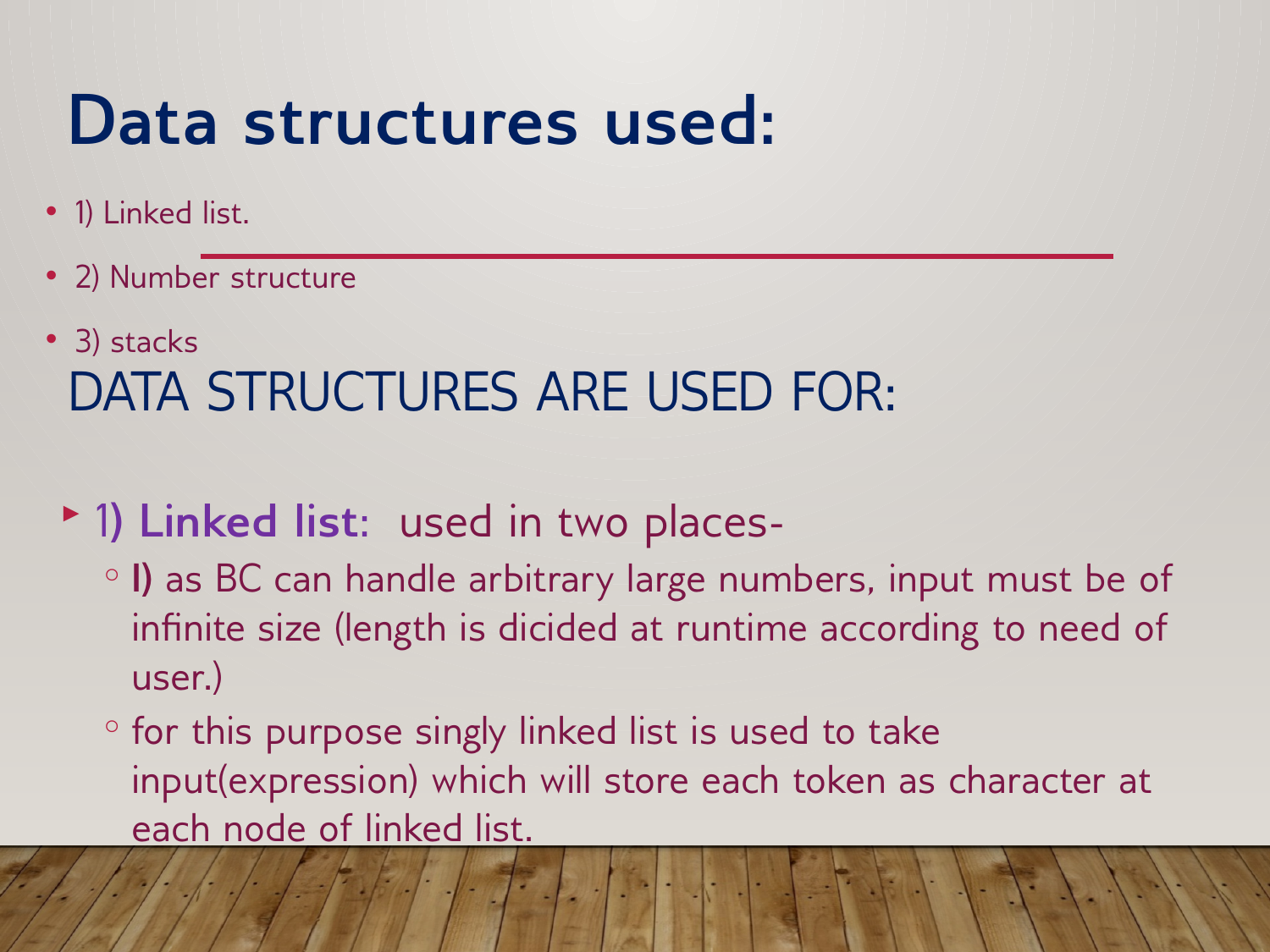

Data structures used:
1) Linked list.
2) Number structure
3) stacks

# Data structures are used for:
1) Linked list:  used in two places-
I) as BC can handle arbitrary large numbers, input must be of infinite size (length is dicided at runtime according to need of user.)
for this purpose singly linked list is used to take input(expression) which will store each token as character at each node of linked list.